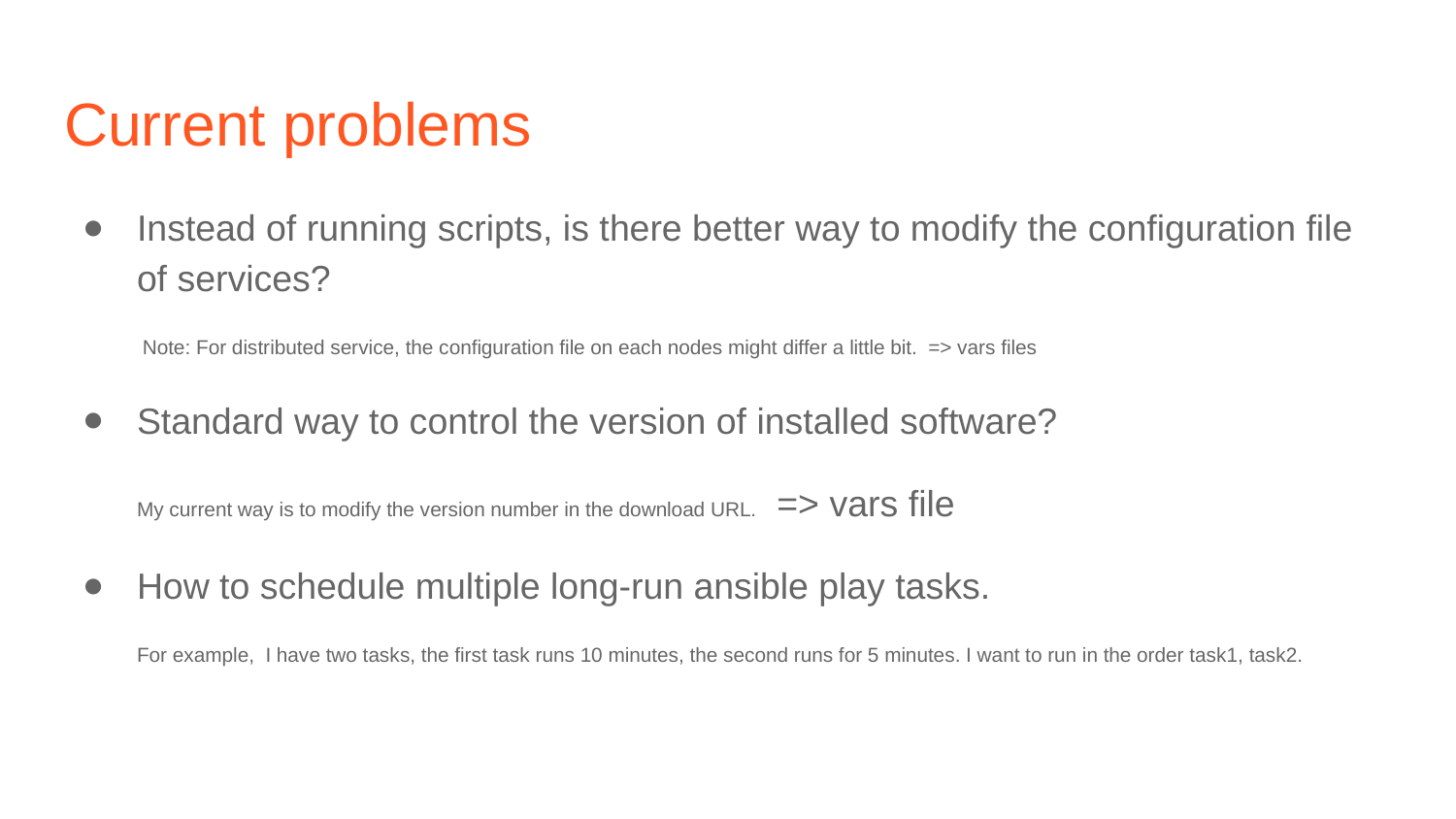

# Current problems
Instead of running scripts, is there better way to modify the configuration file of services?
 Note: For distributed service, the configuration file on each nodes might differ a little bit.  => vars files
Standard way to control the version of installed software?
My current way is to modify the version number in the download URL.  => vars file
How to schedule multiple long-run ansible play tasks.
For example,  I have two tasks, the first task runs 10 minutes, the second runs for 5 minutes. I want to run in the order task1, task2.